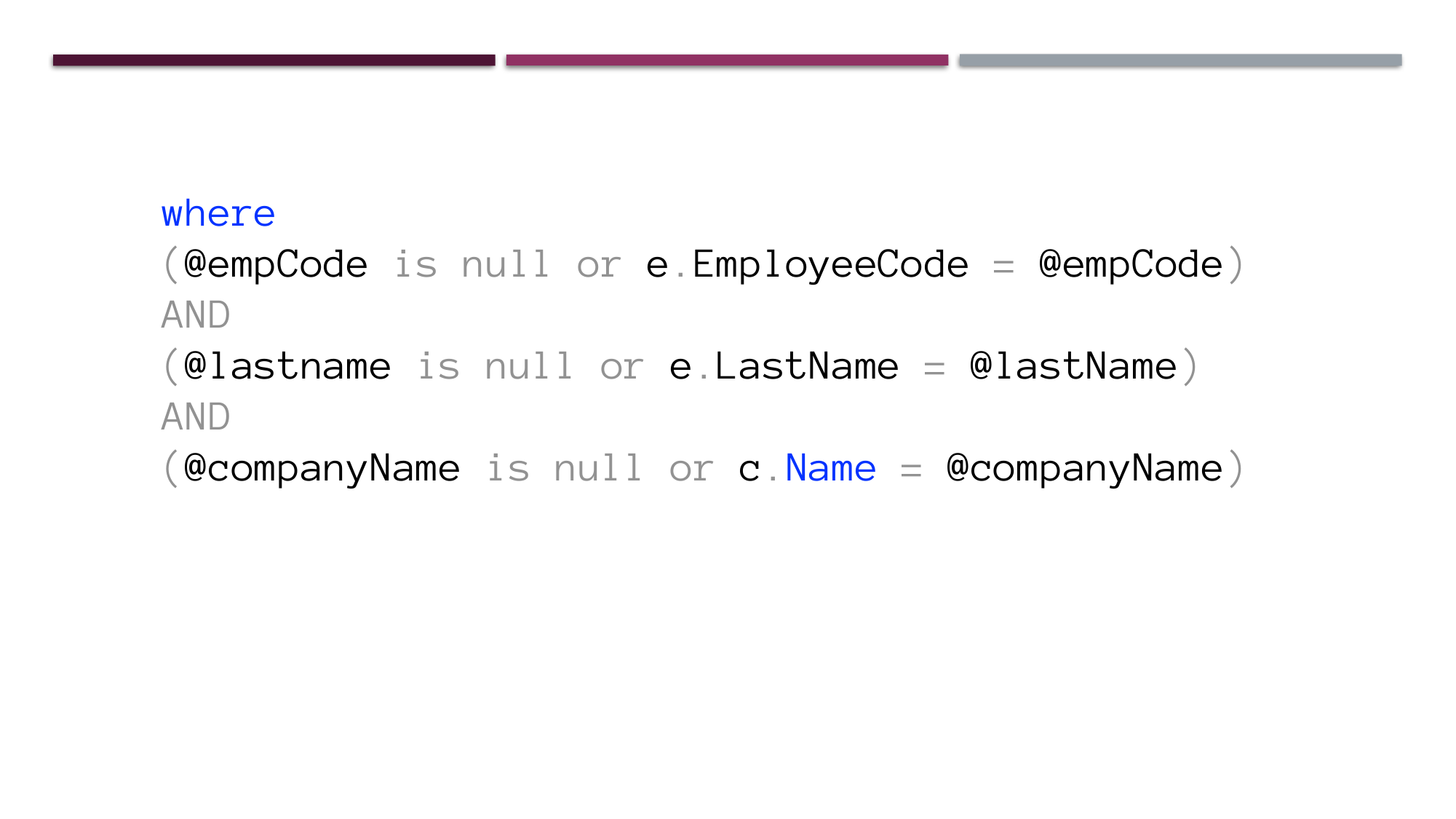

where
(@empCode is null or e.EmployeeCode = @empCode)
AND
(@lastname is null or e.LastName = @lastName)
AND
(@companyName is null or c.Name = @companyName)